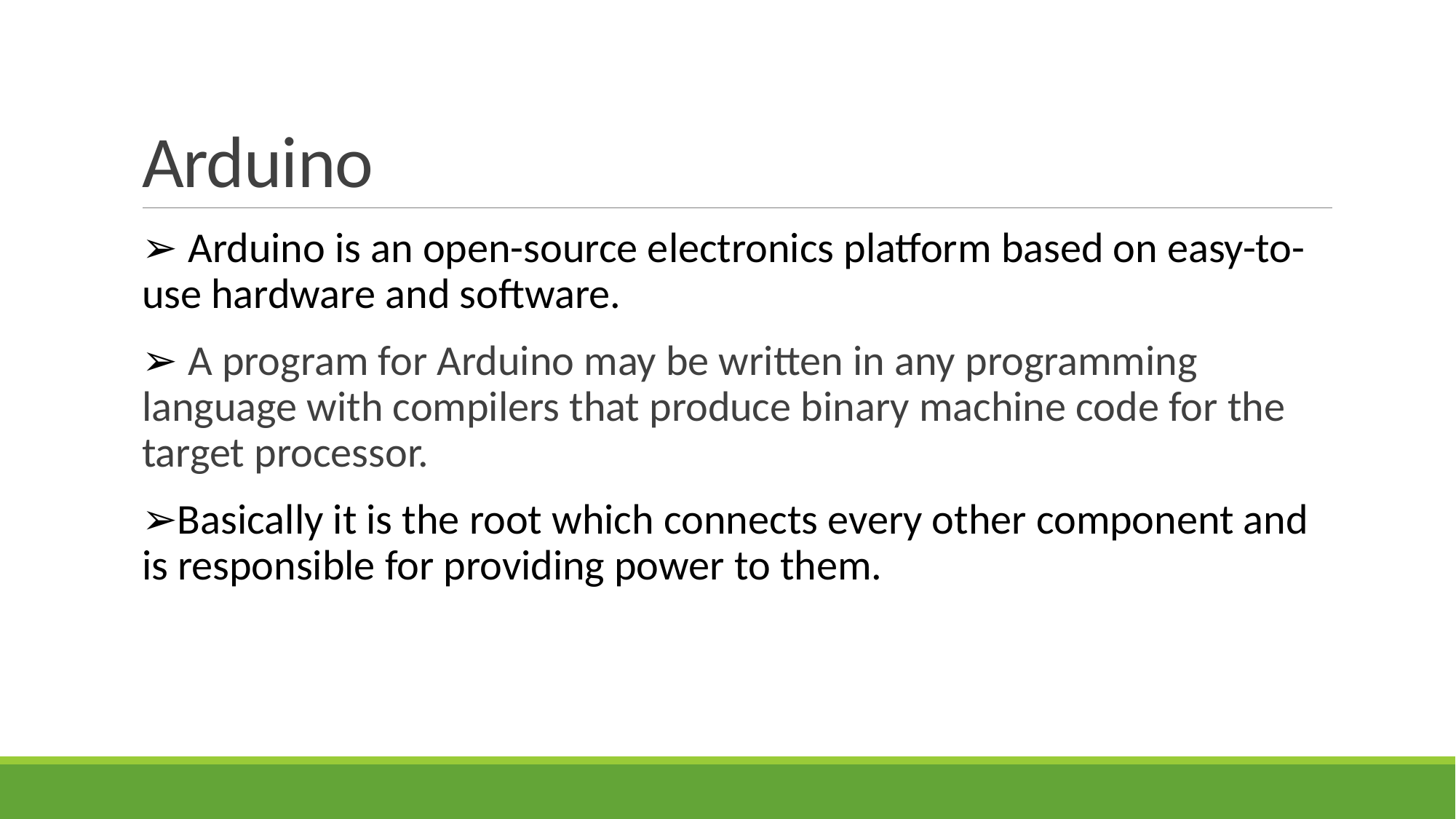

# Arduino
➢ Arduino is an open-source electronics platform based on easy-to-use hardware and software.
➢ A program for Arduino may be written in any programming language with compilers that produce binary machine code for the target processor.
➢Basically it is the root which connects every other component and is responsible for providing power to them.